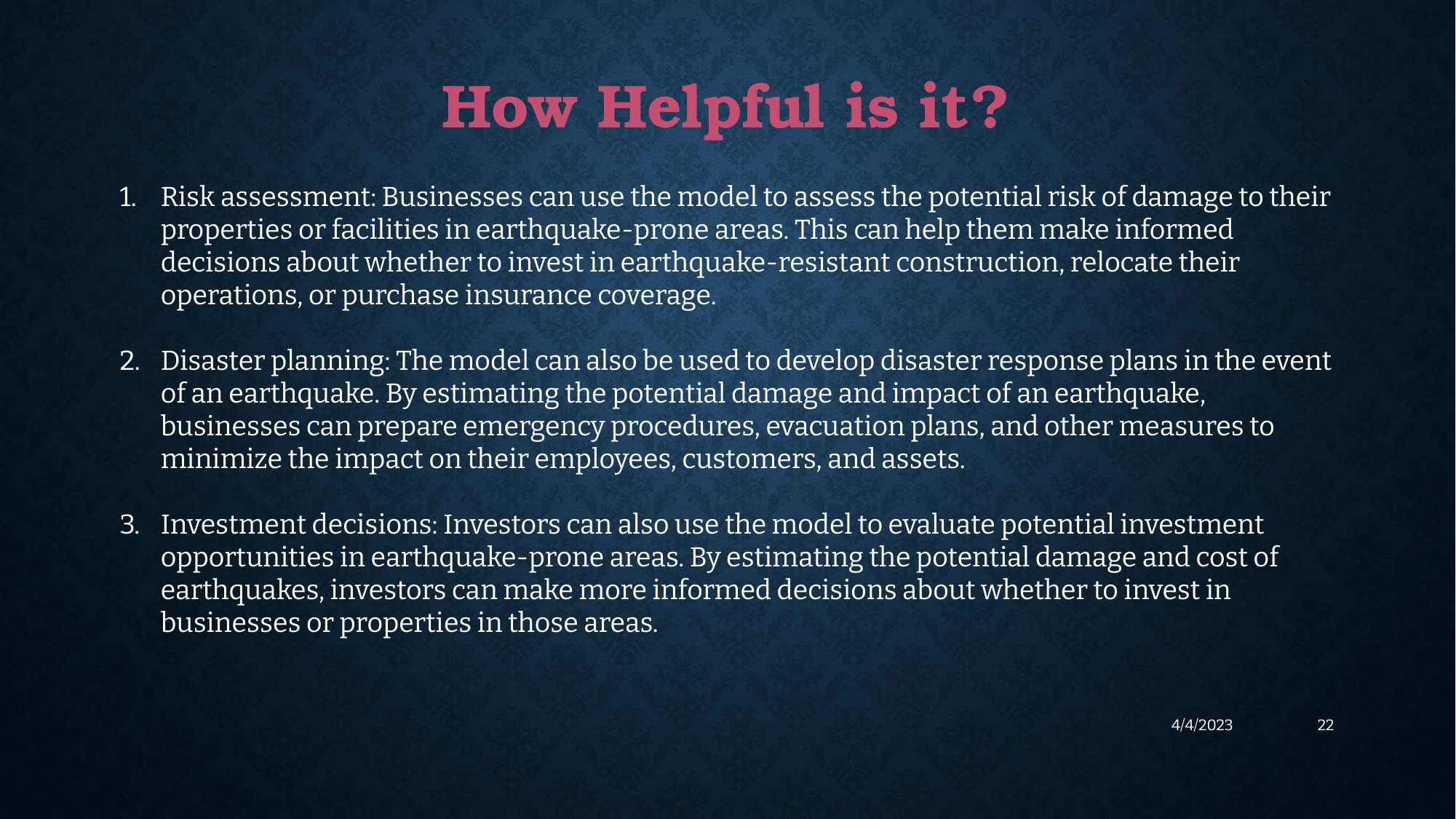

# How Helpful is it?
Risk assessment: Businesses can use the model to assess the potential risk of damage to their properties or facilities in earthquake-prone areas. This can help them make informed decisions about whether to invest in earthquake-resistant construction, relocate their operations, or purchase insurance coverage.

Disaster planning: The model can also be used to develop disaster response plans in the event of an earthquake. By estimating the potential damage and impact of an earthquake, businesses can prepare emergency procedures, evacuation plans, and other measures to minimize the impact on their employees, customers, and assets.

Investment decisions: Investors can also use the model to evaluate potential investment opportunities in earthquake-prone areas. By estimating the potential damage and cost of earthquakes, investors can make more informed decisions about whether to invest in businesses or properties in those areas.

4/4/2023
22